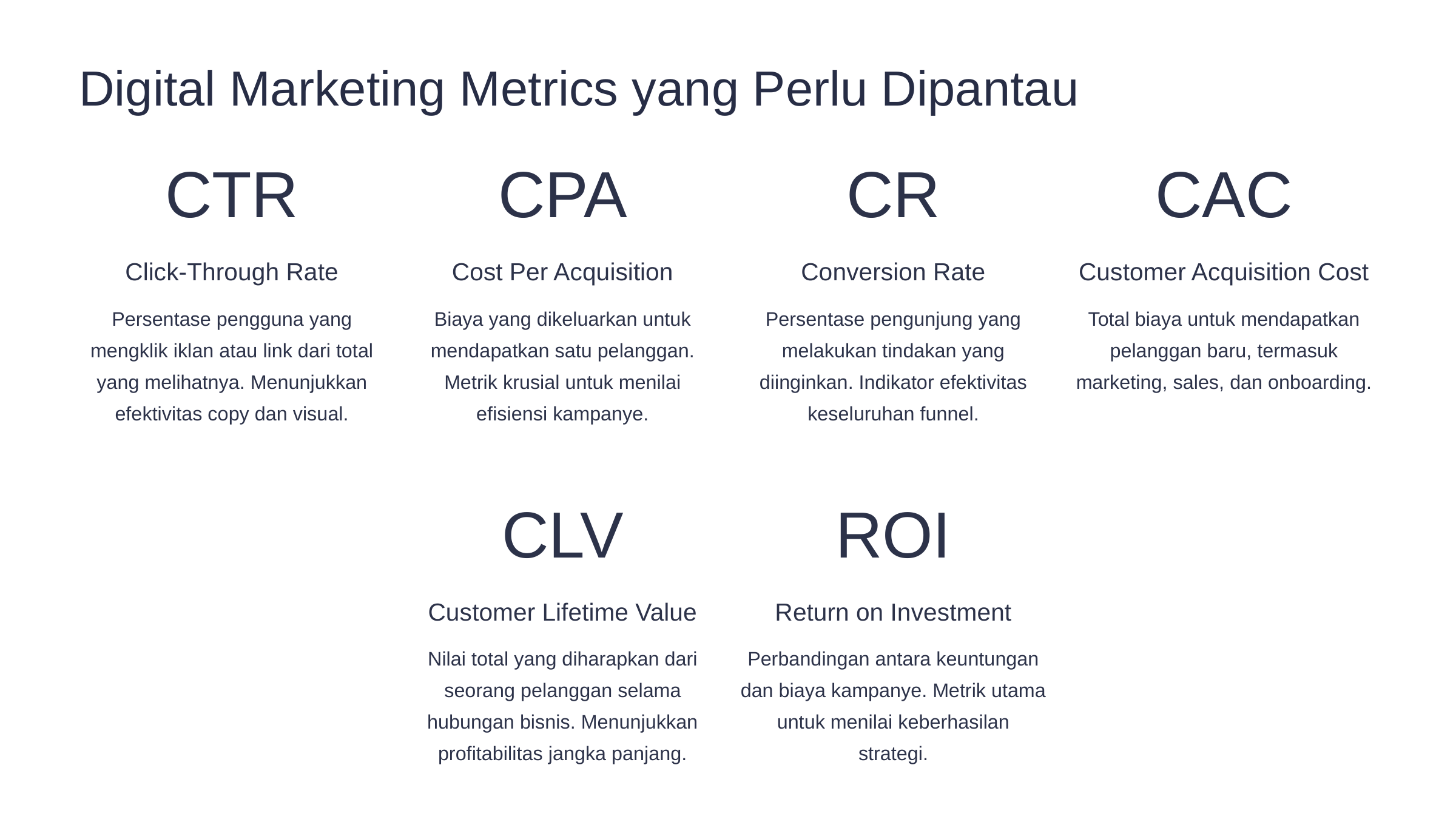

Digital Marketing Metrics yang Perlu Dipantau
CTR
CPA
CR
CAC
Click-Through Rate
Cost Per Acquisition
Conversion Rate
Customer Acquisition Cost
Persentase pengguna yang mengklik iklan atau link dari total yang melihatnya. Menunjukkan efektivitas copy dan visual.
Biaya yang dikeluarkan untuk mendapatkan satu pelanggan. Metrik krusial untuk menilai efisiensi kampanye.
Persentase pengunjung yang melakukan tindakan yang diinginkan. Indikator efektivitas keseluruhan funnel.
Total biaya untuk mendapatkan pelanggan baru, termasuk marketing, sales, dan onboarding.
CLV
ROI
Customer Lifetime Value
Return on Investment
Nilai total yang diharapkan dari seorang pelanggan selama hubungan bisnis. Menunjukkan profitabilitas jangka panjang.
Perbandingan antara keuntungan dan biaya kampanye. Metrik utama untuk menilai keberhasilan strategi.